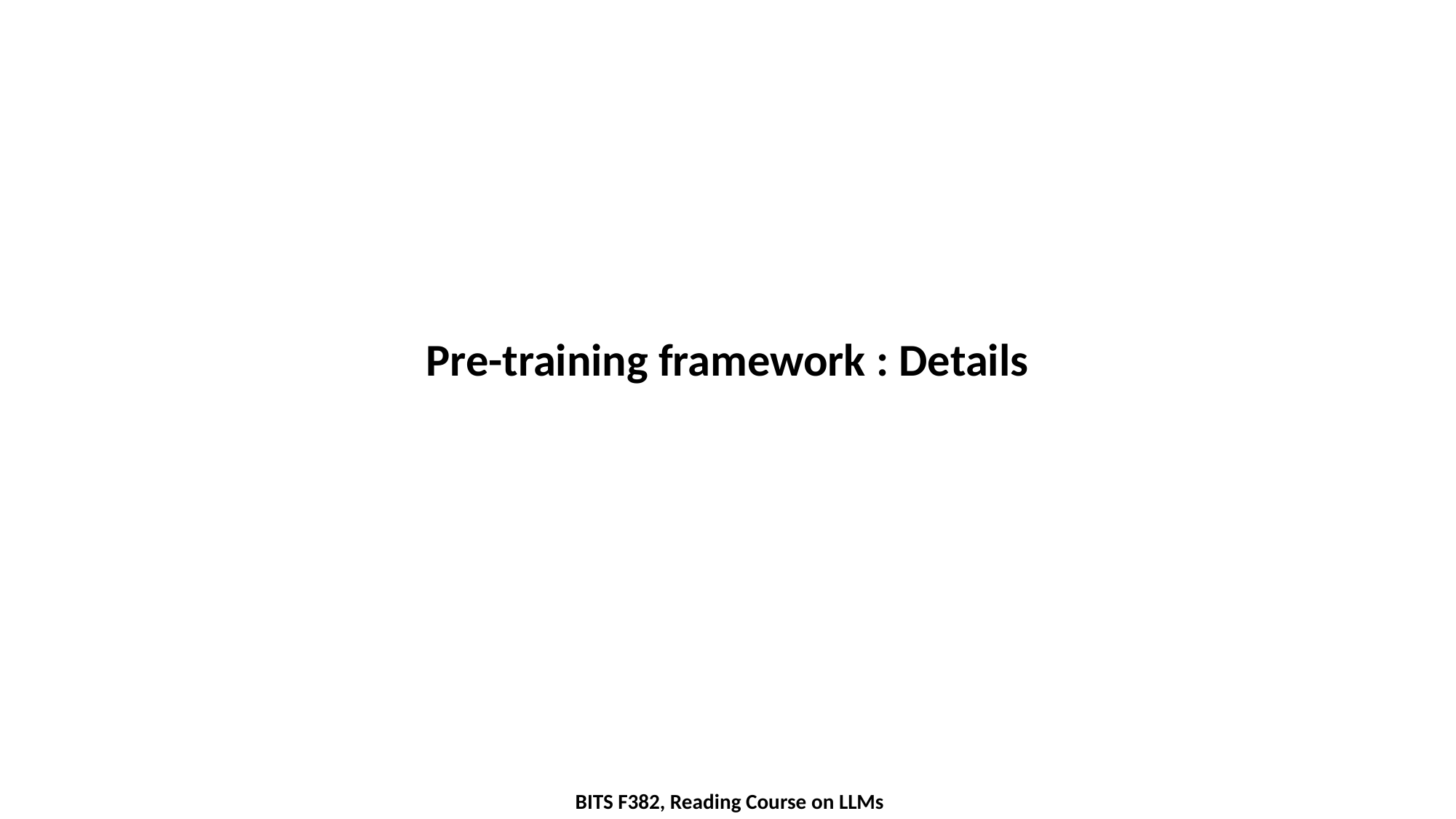

Pre-training framework : Details
BITS F382, Reading Course on LLMs